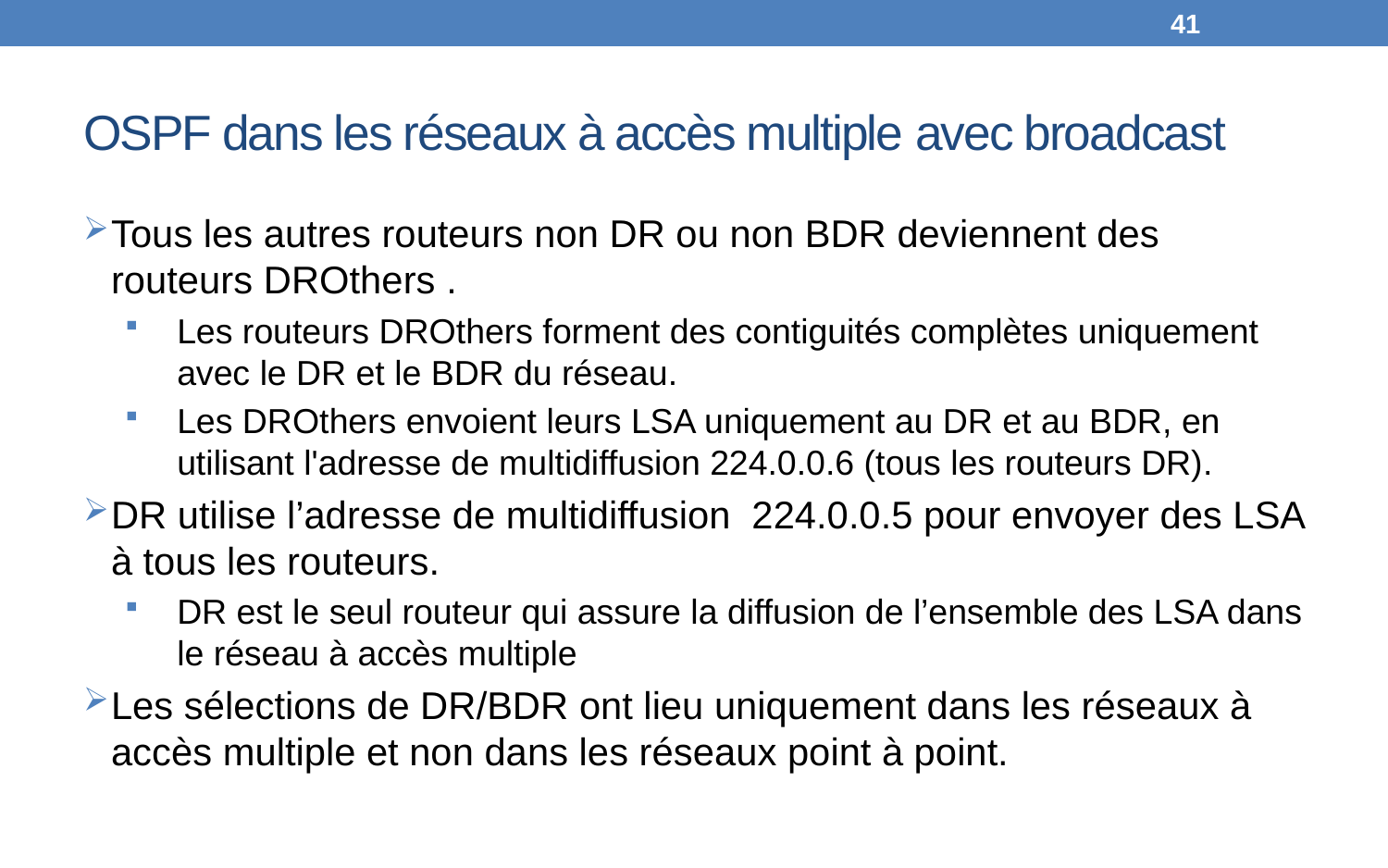

41
# OSPF dans les réseaux à accès multiple avec broadcast
Tous les autres routeurs non DR ou non BDR deviennent des routeurs DROthers .
Les routeurs DROthers forment des contiguités complètes uniquement avec le DR et le BDR du réseau.
Les DROthers envoient leurs LSA uniquement au DR et au BDR, en utilisant l'adresse de multidiffusion 224.0.0.6 (tous les routeurs DR).
DR utilise l’adresse de multidiffusion  224.0.0.5 pour envoyer des LSA à tous les routeurs.
DR est le seul routeur qui assure la diffusion de l’ensemble des LSA dans le réseau à accès multiple
Les sélections de DR/BDR ont lieu uniquement dans les réseaux à accès multiple et non dans les réseaux point à point.